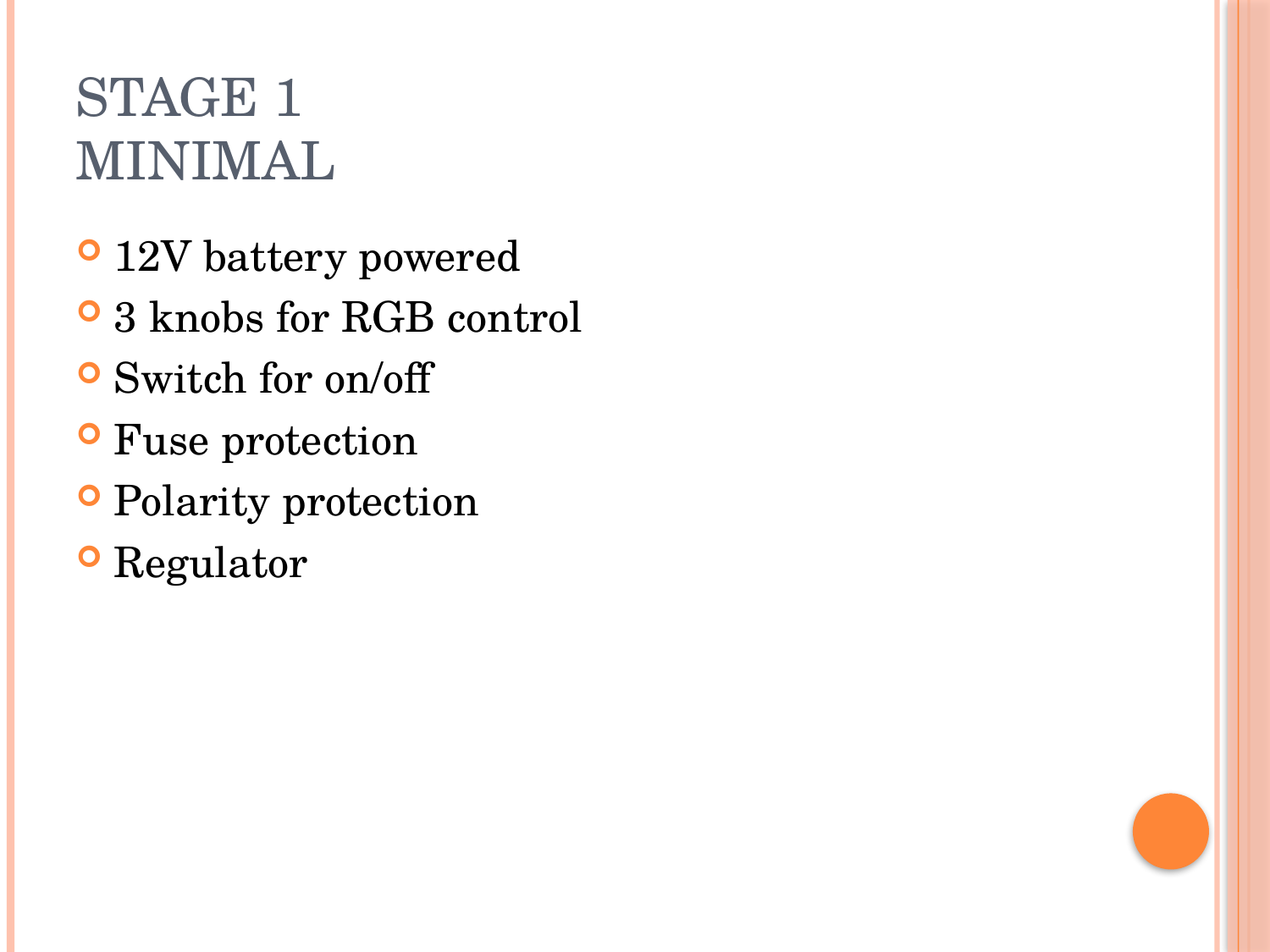

# Stage 1 Minimal
12V battery powered
3 knobs for RGB control
Switch for on/off
Fuse protection
Polarity protection
Regulator